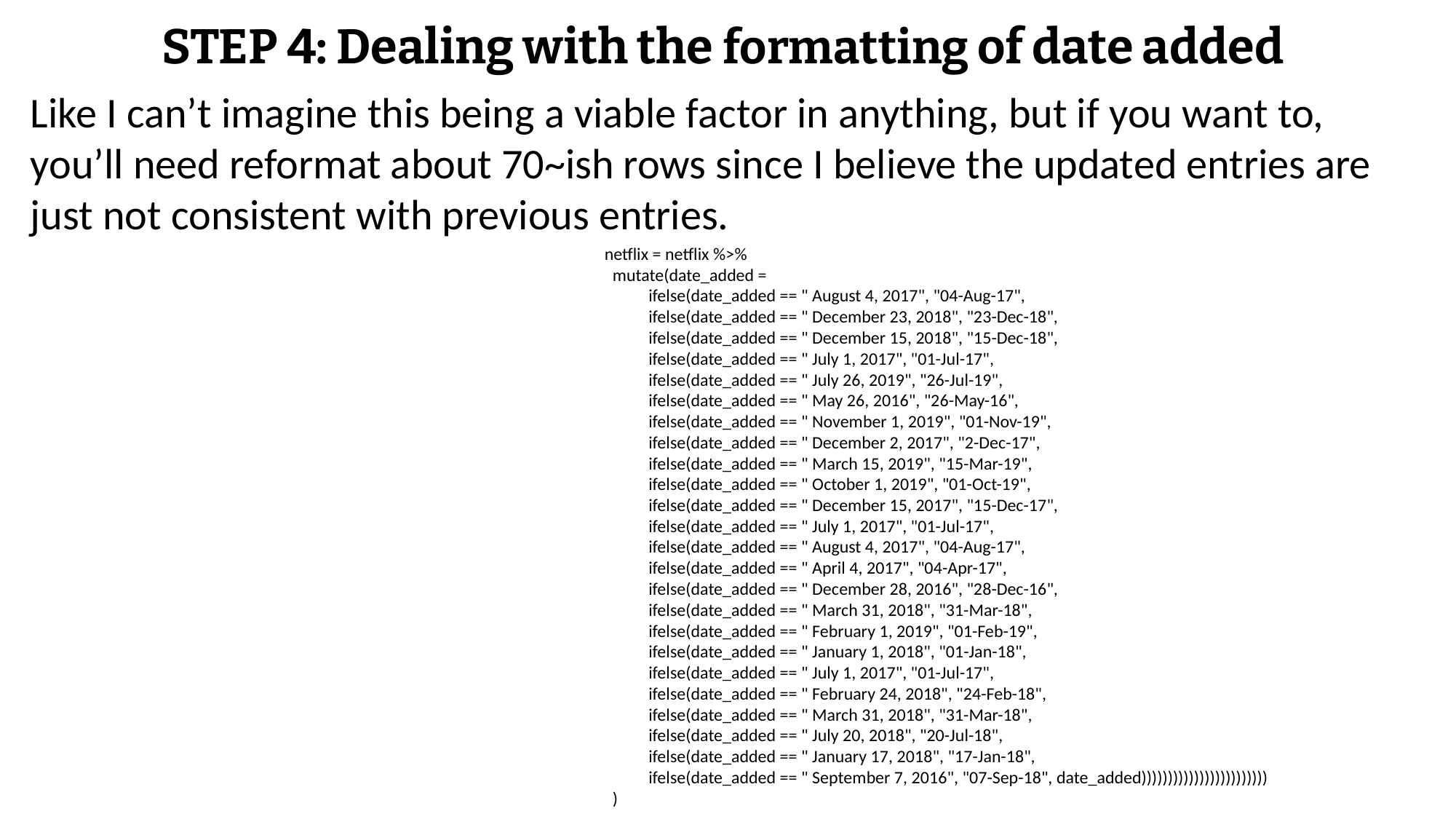

STEP 4: Dealing with the formatting of date added
Like I can’t imagine this being a viable factor in anything, but if you want to, you’ll need reformat about 70~ish rows since I believe the updated entries are just not consistent with previous entries.
netflix = netflix %>%
  mutate(date_added =
           ifelse(date_added == " August 4, 2017", "04-Aug-17",
           ifelse(date_added == " December 23, 2018", "23-Dec-18",
           ifelse(date_added == " December 15, 2018", "15-Dec-18",
           ifelse(date_added == " July 1, 2017", "01-Jul-17",
           ifelse(date_added == " July 26, 2019", "26-Jul-19",
           ifelse(date_added == " May 26, 2016", "26-May-16",
           ifelse(date_added == " November 1, 2019", "01-Nov-19",
           ifelse(date_added == " December 2, 2017", "2-Dec-17",
           ifelse(date_added == " March 15, 2019", "15-Mar-19",
           ifelse(date_added == " October 1, 2019", "01-Oct-19",
           ifelse(date_added == " December 15, 2017", "15-Dec-17",
           ifelse(date_added == " July 1, 2017", "01-Jul-17",
           ifelse(date_added == " August 4, 2017", "04-Aug-17",
           ifelse(date_added == " April 4, 2017", "04-Apr-17",
           ifelse(date_added == " December 28, 2016", "28-Dec-16",
           ifelse(date_added == " March 31, 2018", "31-Mar-18",
           ifelse(date_added == " February 1, 2019", "01-Feb-19",
           ifelse(date_added == " January 1, 2018", "01-Jan-18",
           ifelse(date_added == " July 1, 2017", "01-Jul-17",
           ifelse(date_added == " February 24, 2018", "24-Feb-18",
           ifelse(date_added == " March 31, 2018", "31-Mar-18",
           ifelse(date_added == " July 20, 2018", "20-Jul-18",
           ifelse(date_added == " January 17, 2018", "17-Jan-18",
           ifelse(date_added == " September 7, 2016", "07-Sep-18", date_added))))))))))))))))))))))))
  )